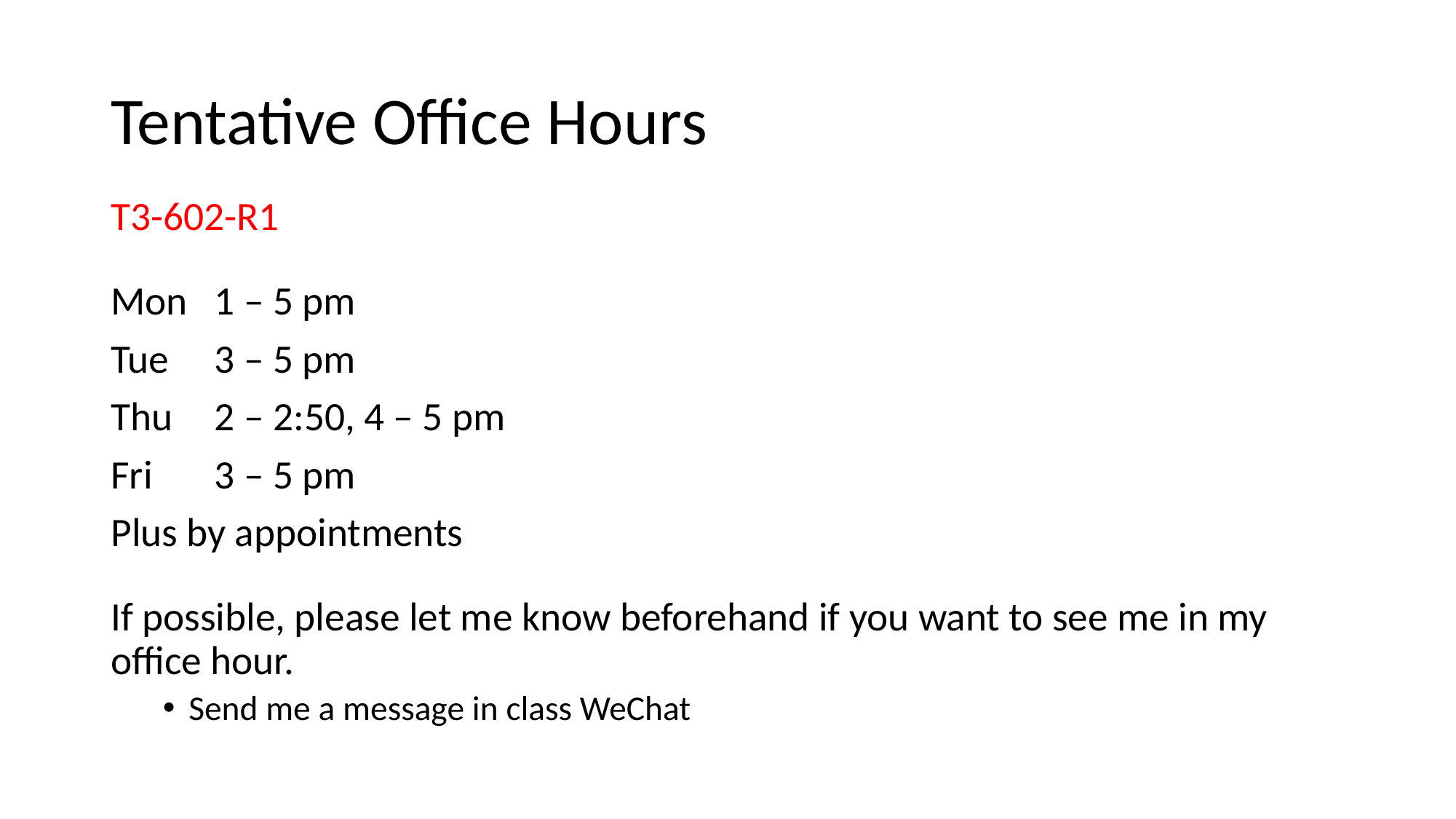

# Tentative Office Hours
T3-602-R1

Mon	1 – 5 pm
Tue	3 – 5 pm
Thu 	2 – 2:50, 4 – 5 pm
Fri	3 – 5 pm
Plus by appointments

If possible, please let me know beforehand if you want to see me in my office hour.
Send me a message in class WeChat